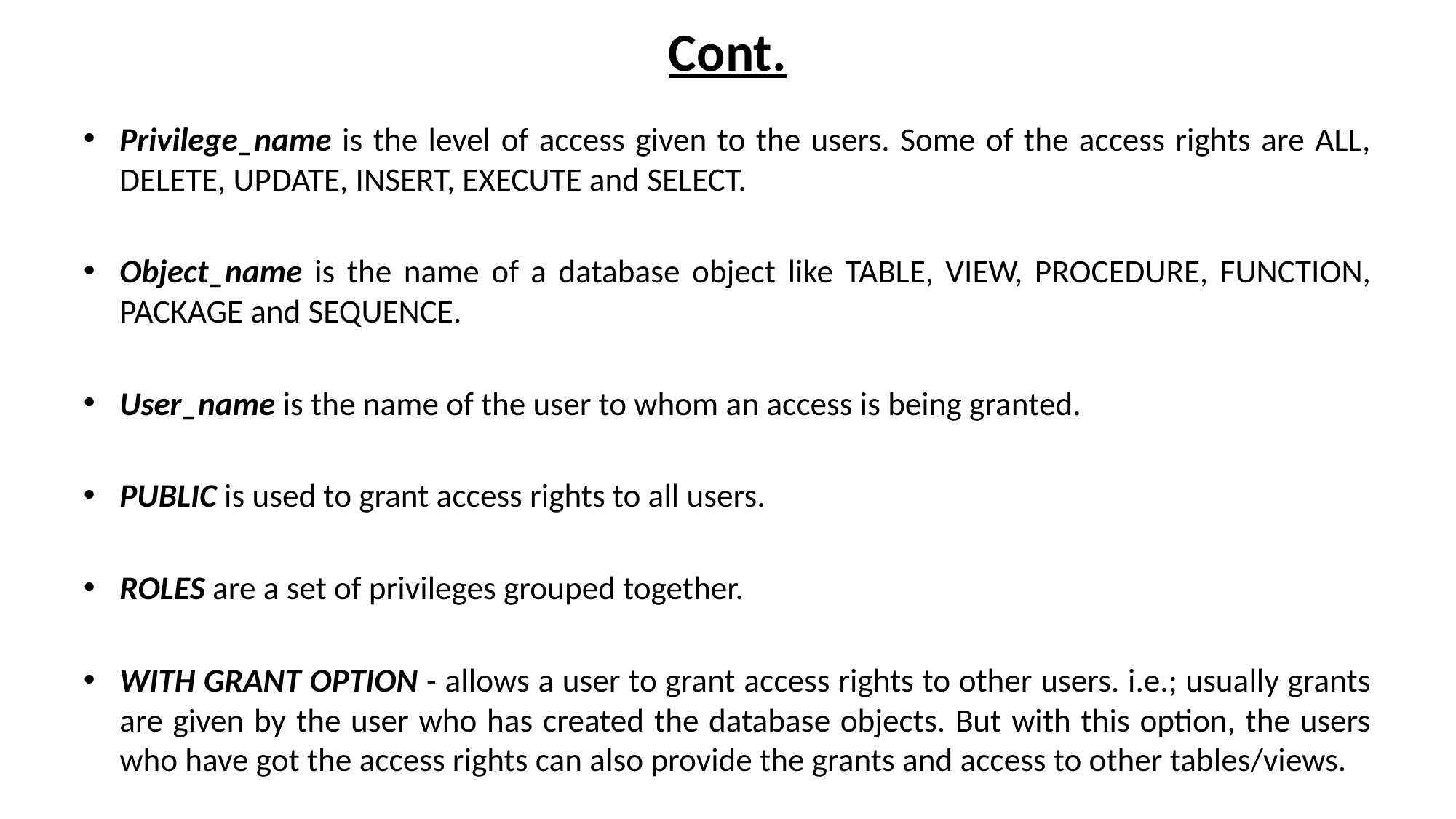

# Cont.
Privilege_name is the level of access given to the users. Some of the access rights are ALL, DELETE, UPDATE, INSERT, EXECUTE and SELECT.

Object_name is the name of a database object like TABLE, VIEW, PROCEDURE, FUNCTION, PACKAGE and SEQUENCE.

User_name is the name of the user to whom an access is being granted.

PUBLIC is used to grant access rights to all users.

ROLES are a set of privileges grouped together.

WITH GRANT OPTION - allows a user to grant access rights to other users. i.e.; usually grants are given by the user who has created the database objects. But with this option, the users who have got the access rights can also provide the grants and access to other tables/views.